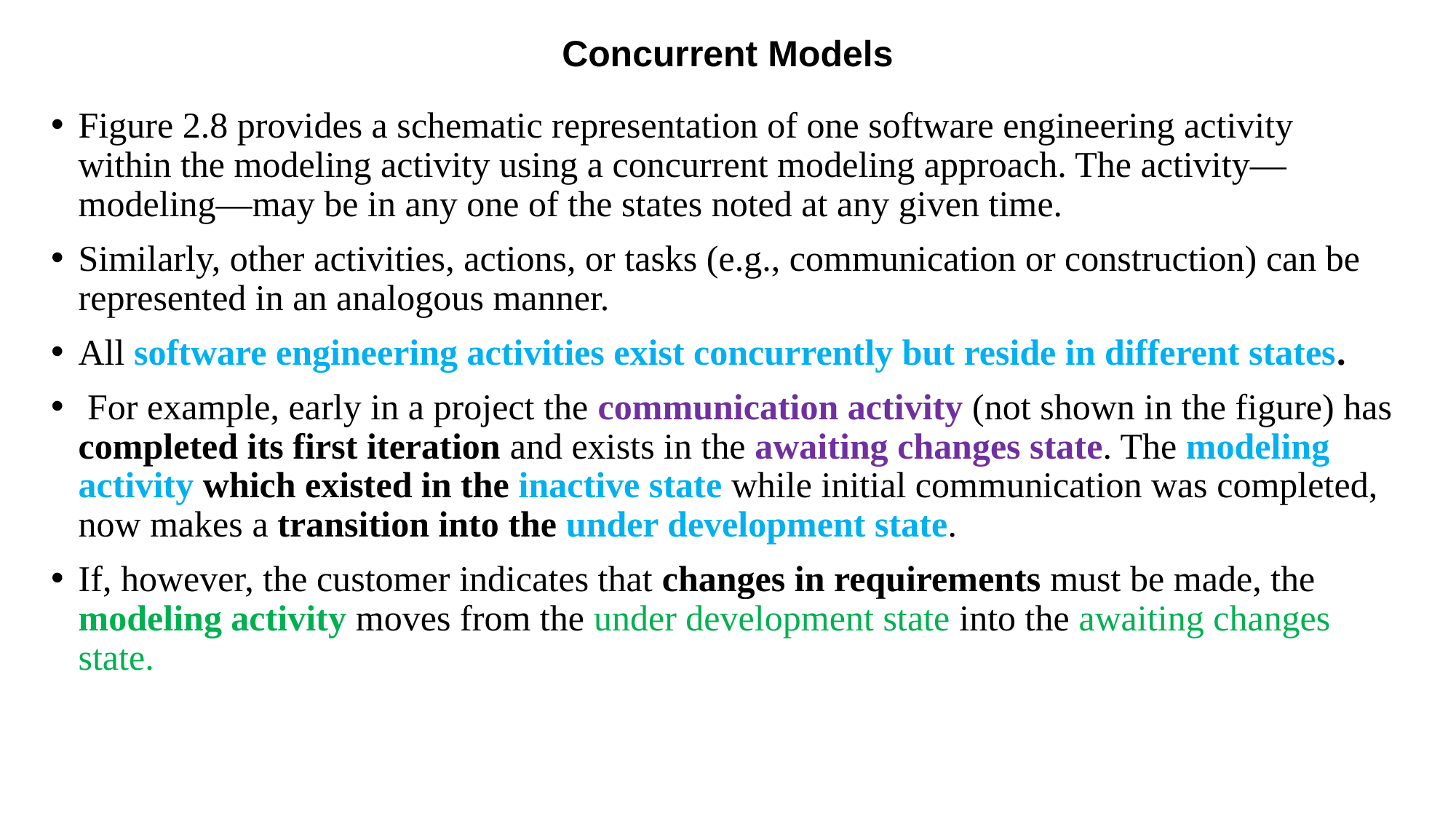

# Concurrent Models
Figure 2.8 provides a schematic representation of one software engineering activity within the modeling activity using a concurrent modeling approach. The activity—modeling—may be in any one of the states noted at any given time.
Similarly, other activities, actions, or tasks (e.g., communication or construction) can be represented in an analogous manner.
All software engineering activities exist concurrently but reside in different states.
 For example, early in a project the communication activity (not shown in the figure) has completed its first iteration and exists in the awaiting changes state. The modeling activity which existed in the inactive state while initial communication was completed, now makes a transition into the under development state.
If, however, the customer indicates that changes in requirements must be made, the modeling activity moves from the under development state into the awaiting changes state.